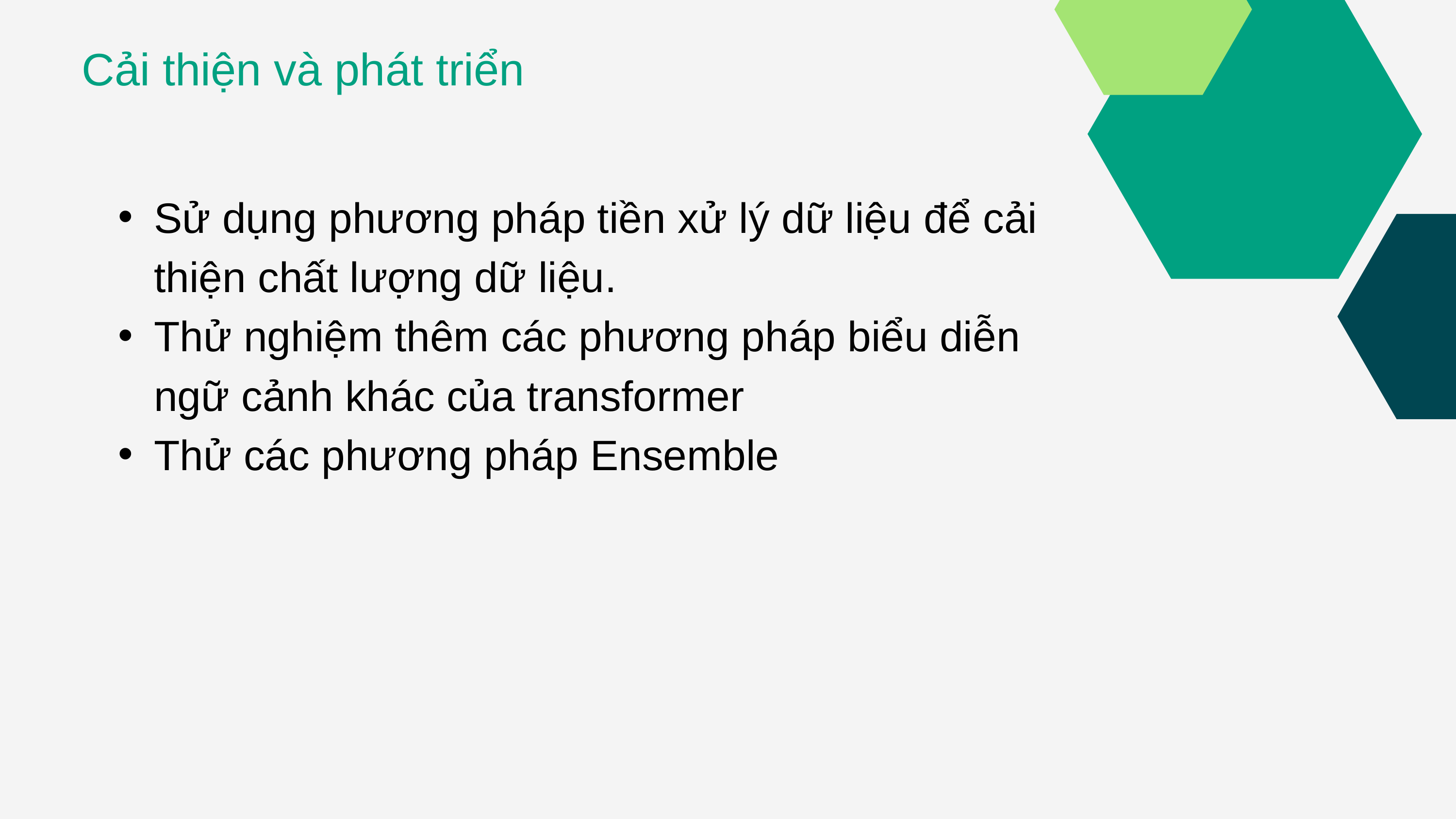

Cải thiện và phát triển
Sử dụng phương pháp tiền xử lý dữ liệu để cải thiện chất lượng dữ liệu.
Thử nghiệm thêm các phương pháp biểu diễn ngữ cảnh khác của transformer
Thử các phương pháp Ensemble